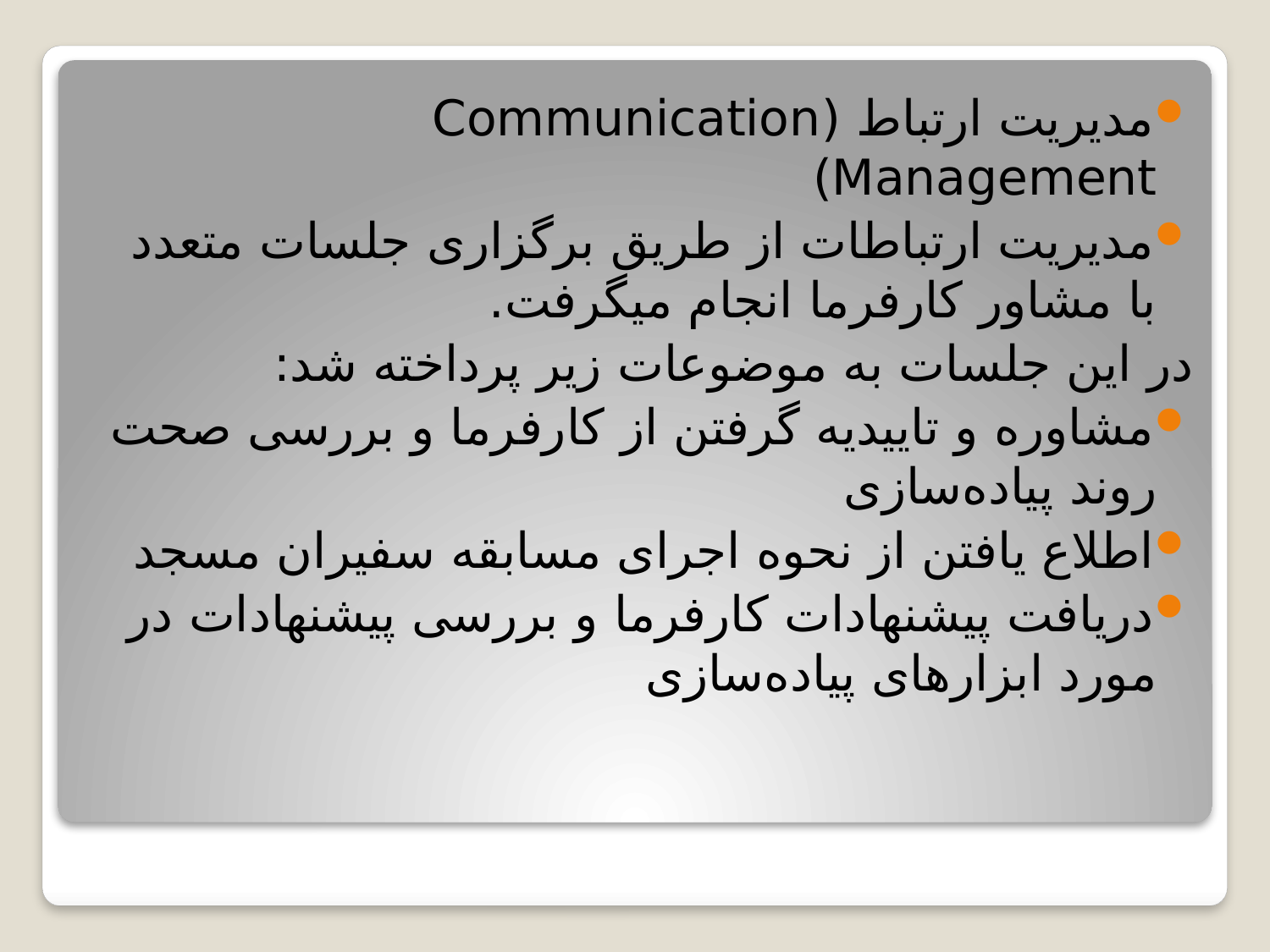

مدیریت ارتباط (Communication Management)
مدیریت ارتباطات از طریق برگزاری جلسات متعدد با مشاور کارفرما انجام میگرفت.
در این جلسات به موضوعات زیر پرداخته شد:
مشاوره و تاییدیه گرفتن از کارفرما و بررسی صحت روند پیاده‌سازی
اطلاع یافتن از نحوه اجرای مسابقه سفیران مسجد
دریافت پیشنهادات کارفرما و بررسی پیشنهادات در مورد ابزارهای پیاده‌سازی